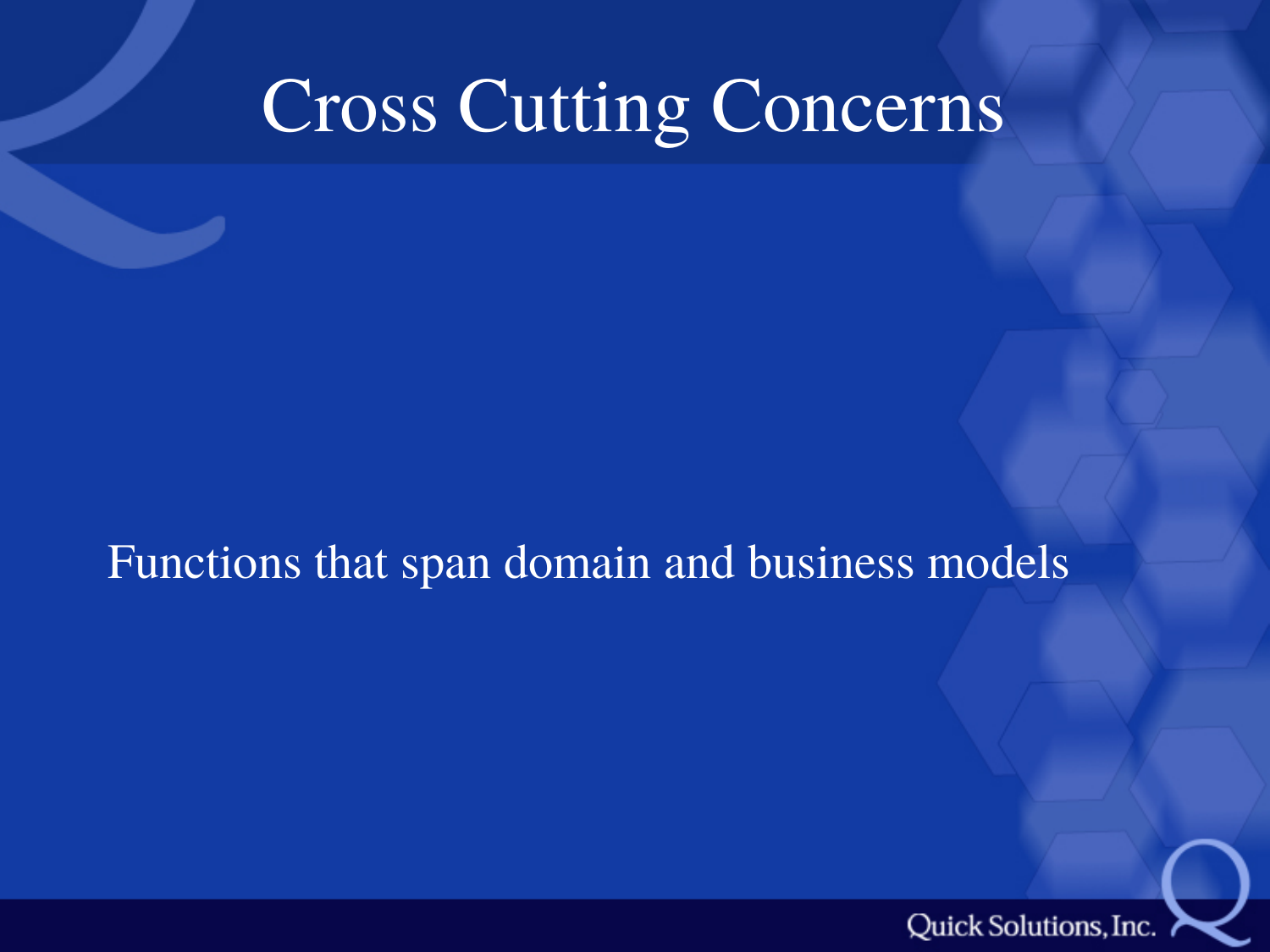

# Cross Cutting Concerns

Functions that span domain and business models